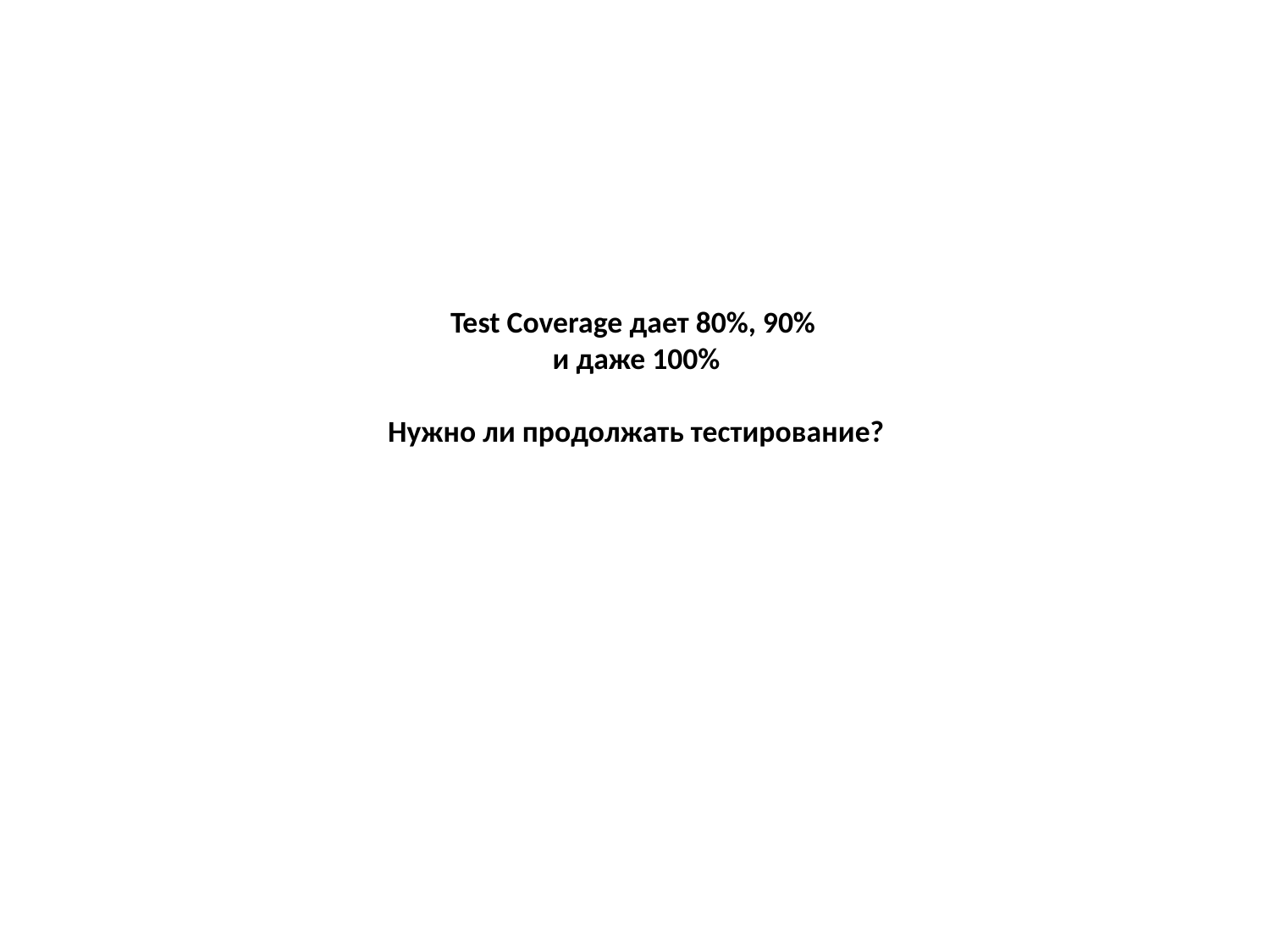

# Test Coverage дает 80%, 90% и даже 100% Нужно ли продолжать тестирование?